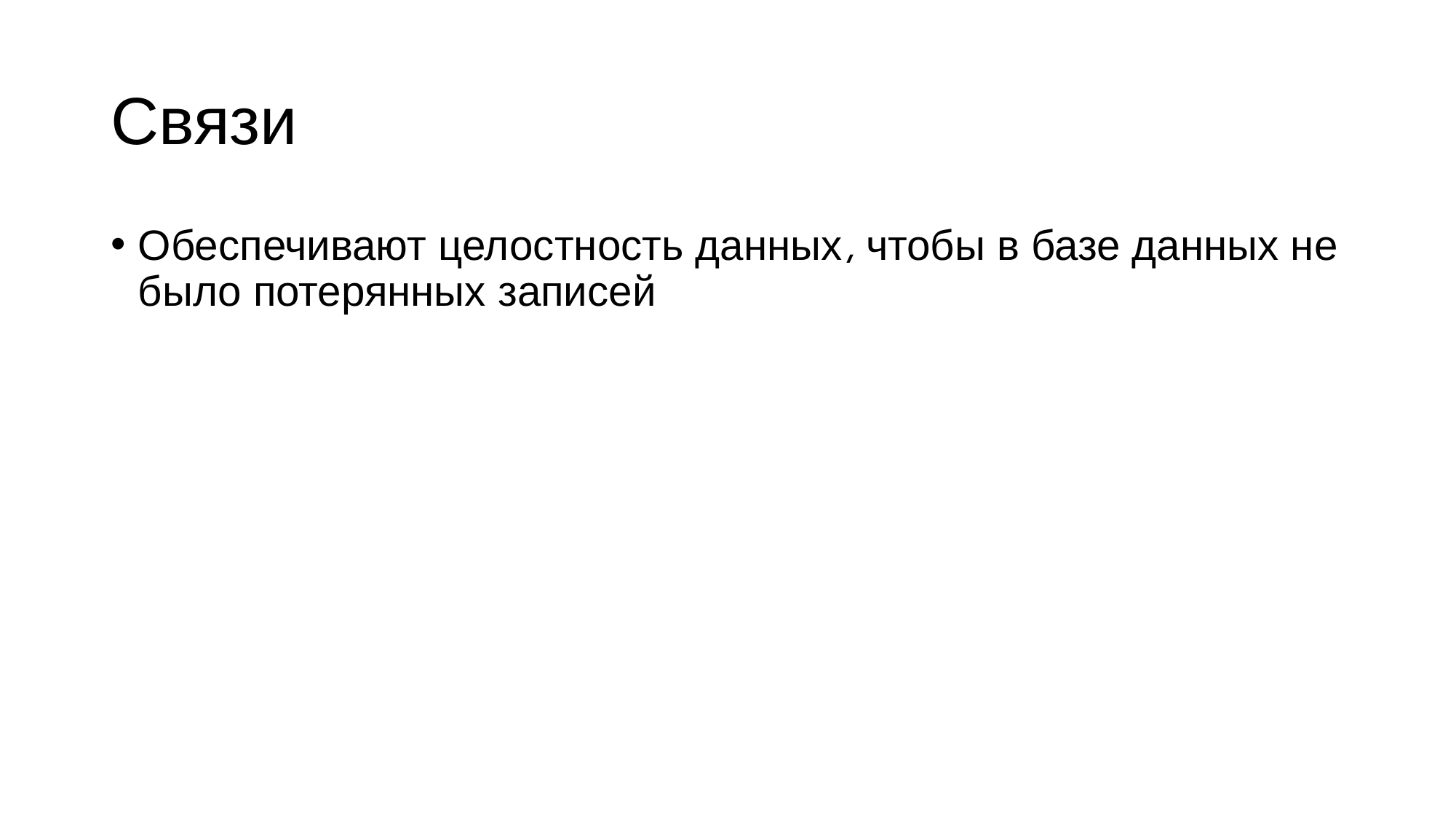

# Связи
Обеспечивают целостность данных, чтобы в базе данных не было потерянных записей